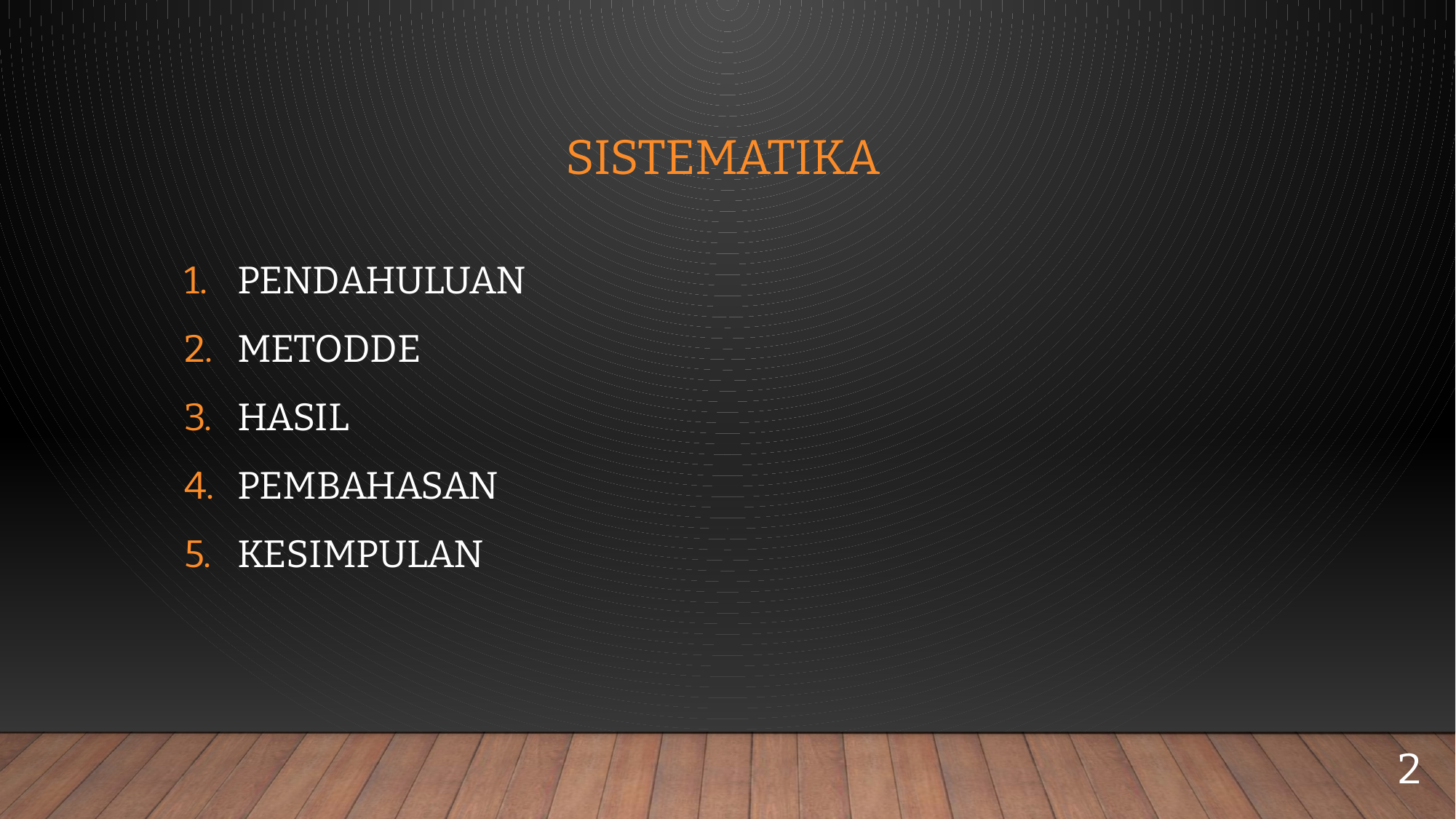

# SISTEMATIKA
PENDAHULUAN
METODDE
HASIL
PEMBAHASAN
KESIMPULAN

2